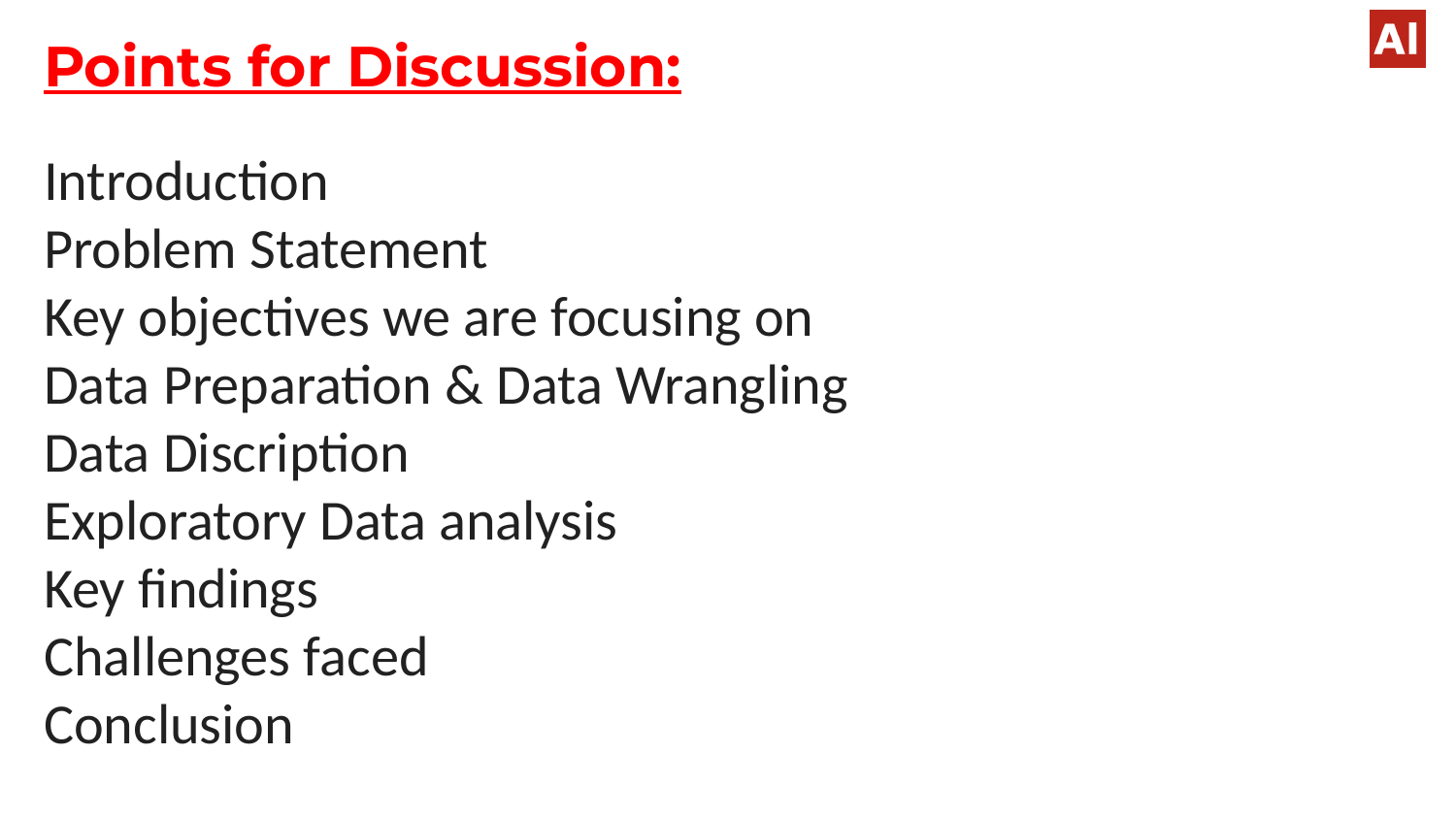

Points for Discussion:
# Introduction Problem Statement Key objectives we are focusing on Data Preparation & Data Wrangling Data Discription Exploratory Data analysis Key findings Challenges faced Conclusion